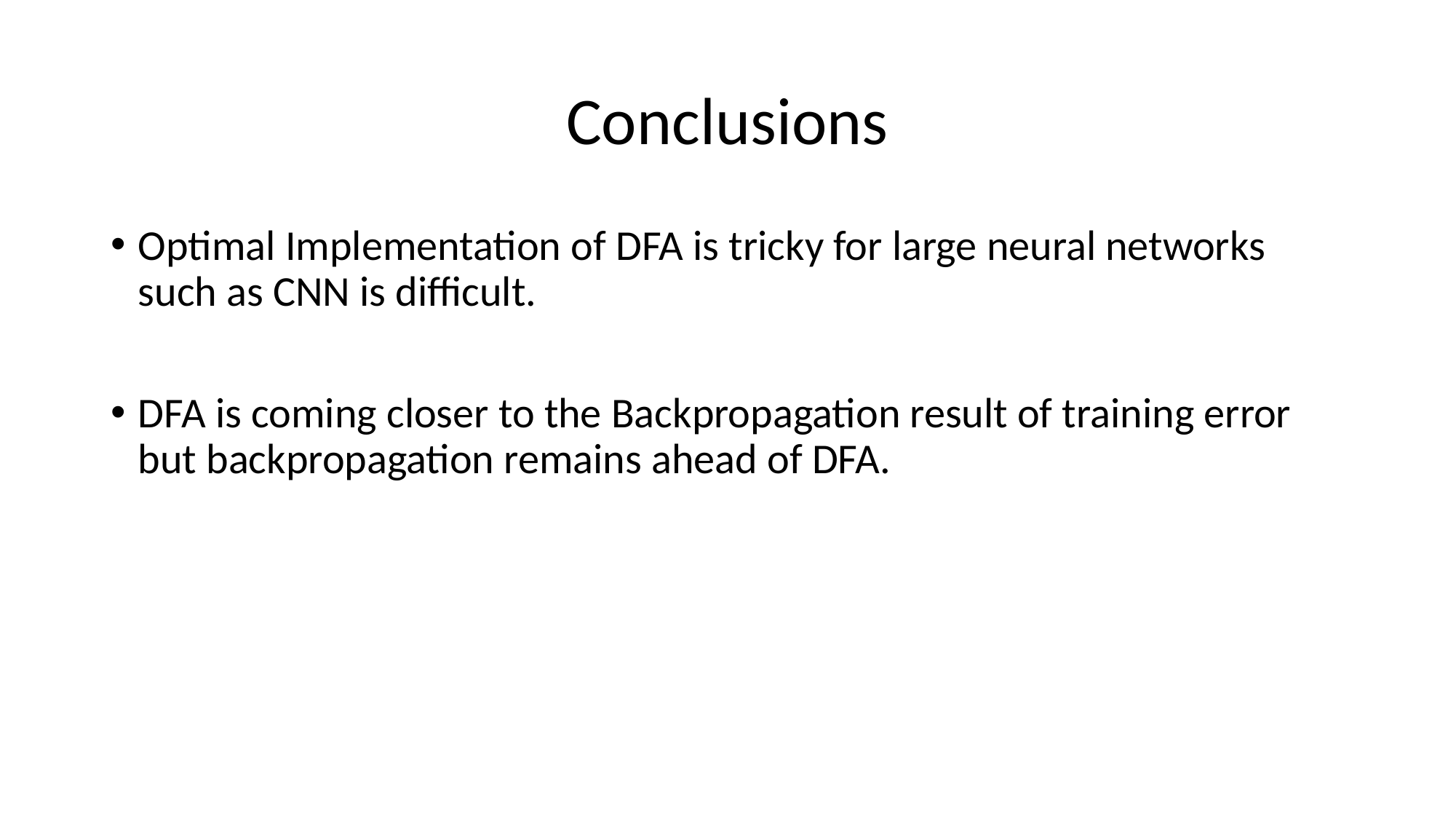

# Conclusions
Optimal Implementation of DFA is tricky for large neural networks such as CNN is difficult.

DFA is coming closer to the Backpropagation result of training error but backpropagation remains ahead of DFA.